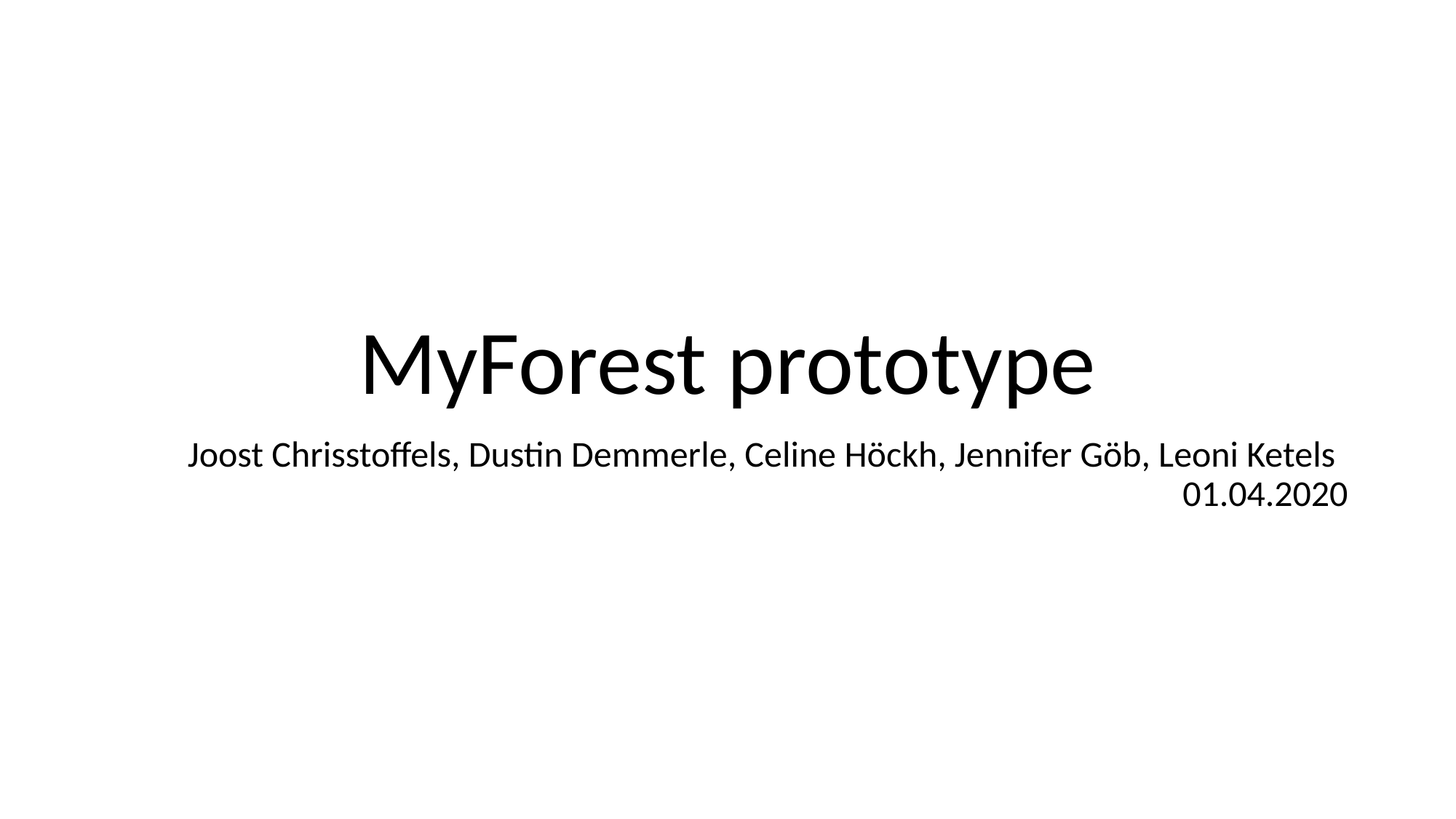

# MyForest prototype
 Joost Chrisstoffels, Dustin Demmerle, Celine Höckh, Jennifer Göb, Leoni Ketels 									   01.04.2020